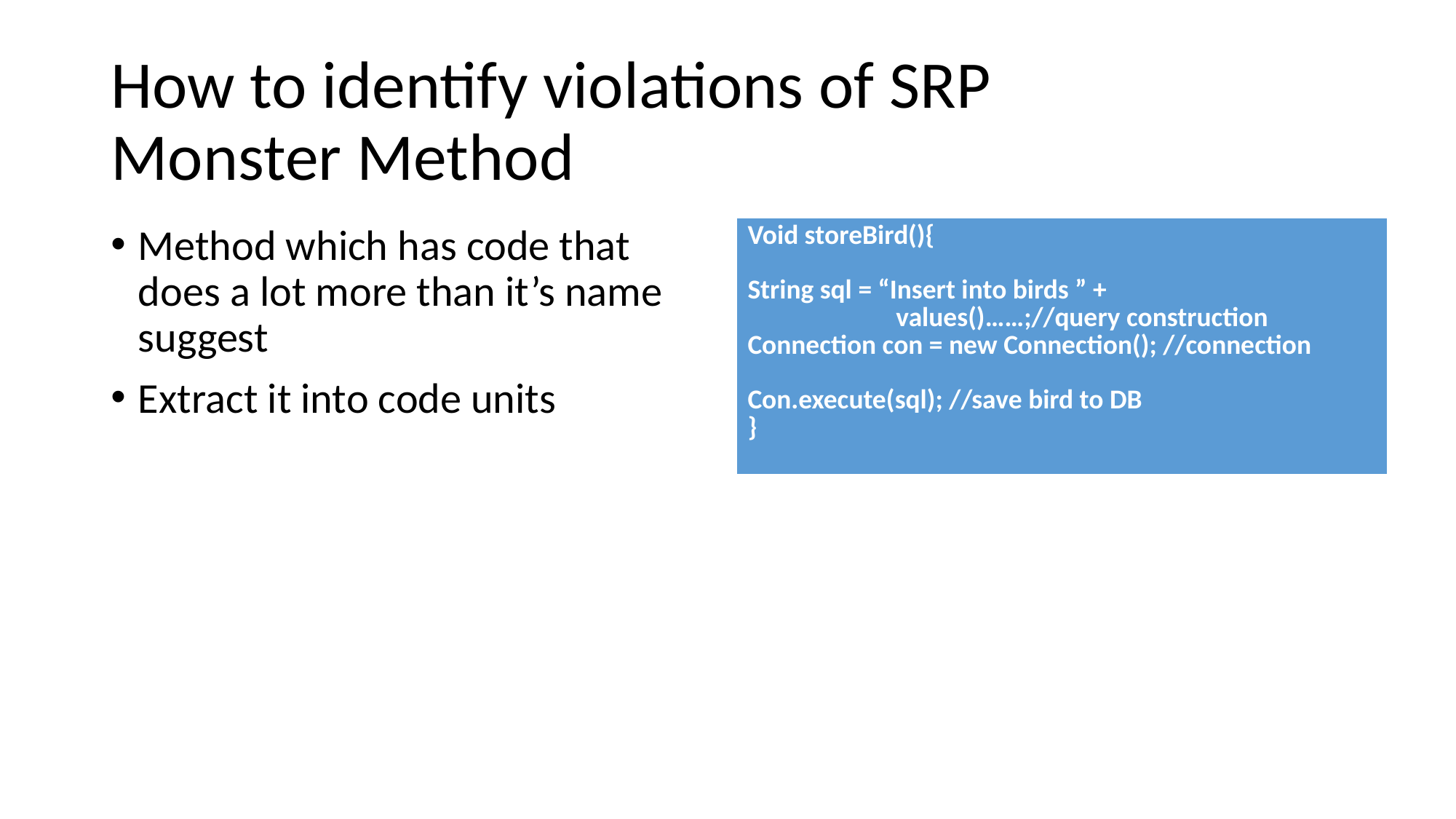

# How to identify violations of SRP Monster Method
Method which has code that does a lot more than it’s name suggest
Extract it into code units

| Void storeBird(){ String sql = “Insert into birds ” + values()……;//query construction Connection con = new Connection(); //connection Con.execute(sql); //save bird to DB } |
| --- |